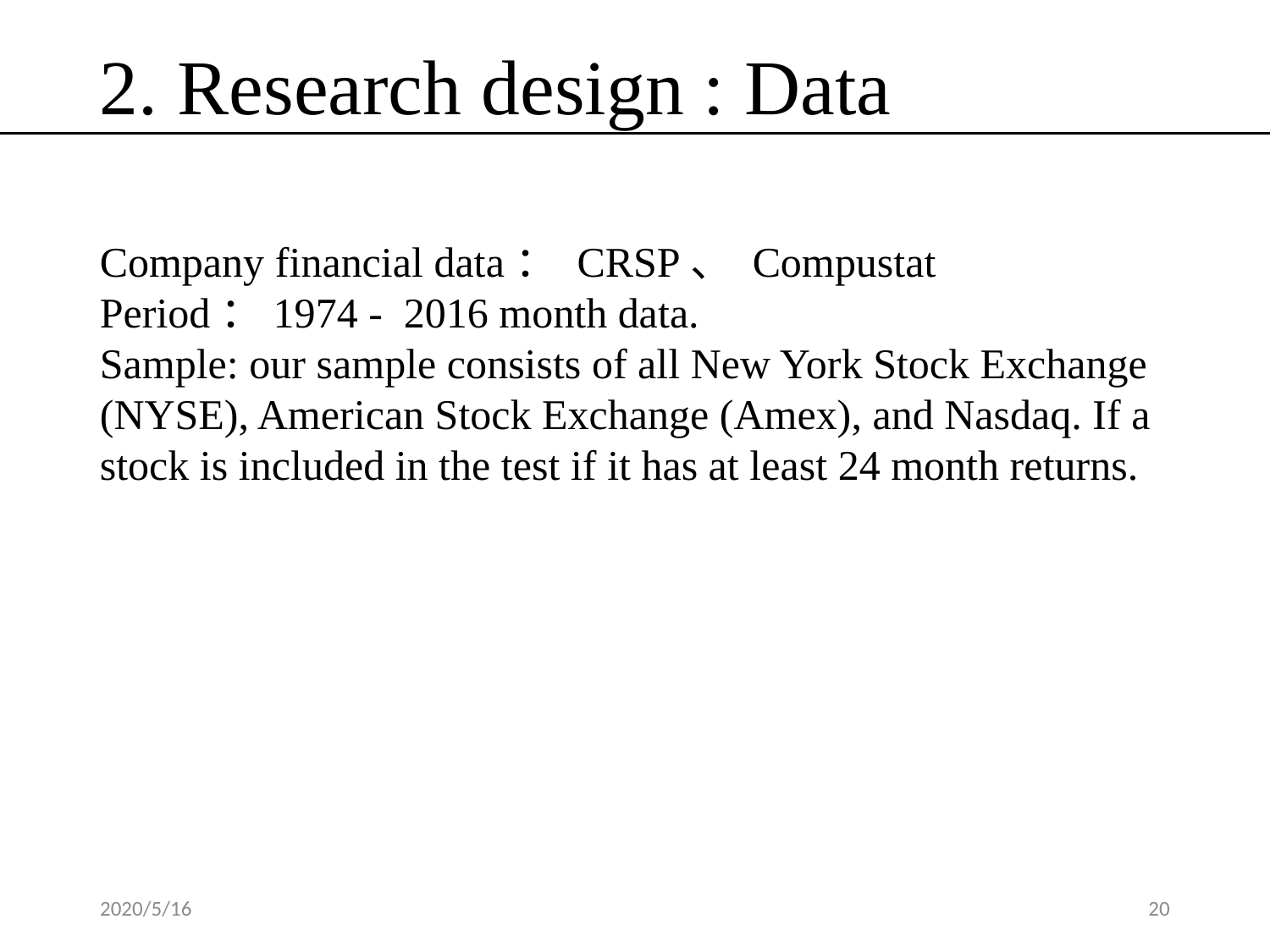

2. Research design : Data

Company financial data： CRSP、 Compustat
Period：1974 -  2016 month data.
Sample: our sample consists of all New York Stock Exchange (NYSE), American Stock Exchange (Amex), and Nasdaq. If a stock is included in the test if it has at least 24 month returns.
2020/5/16
20